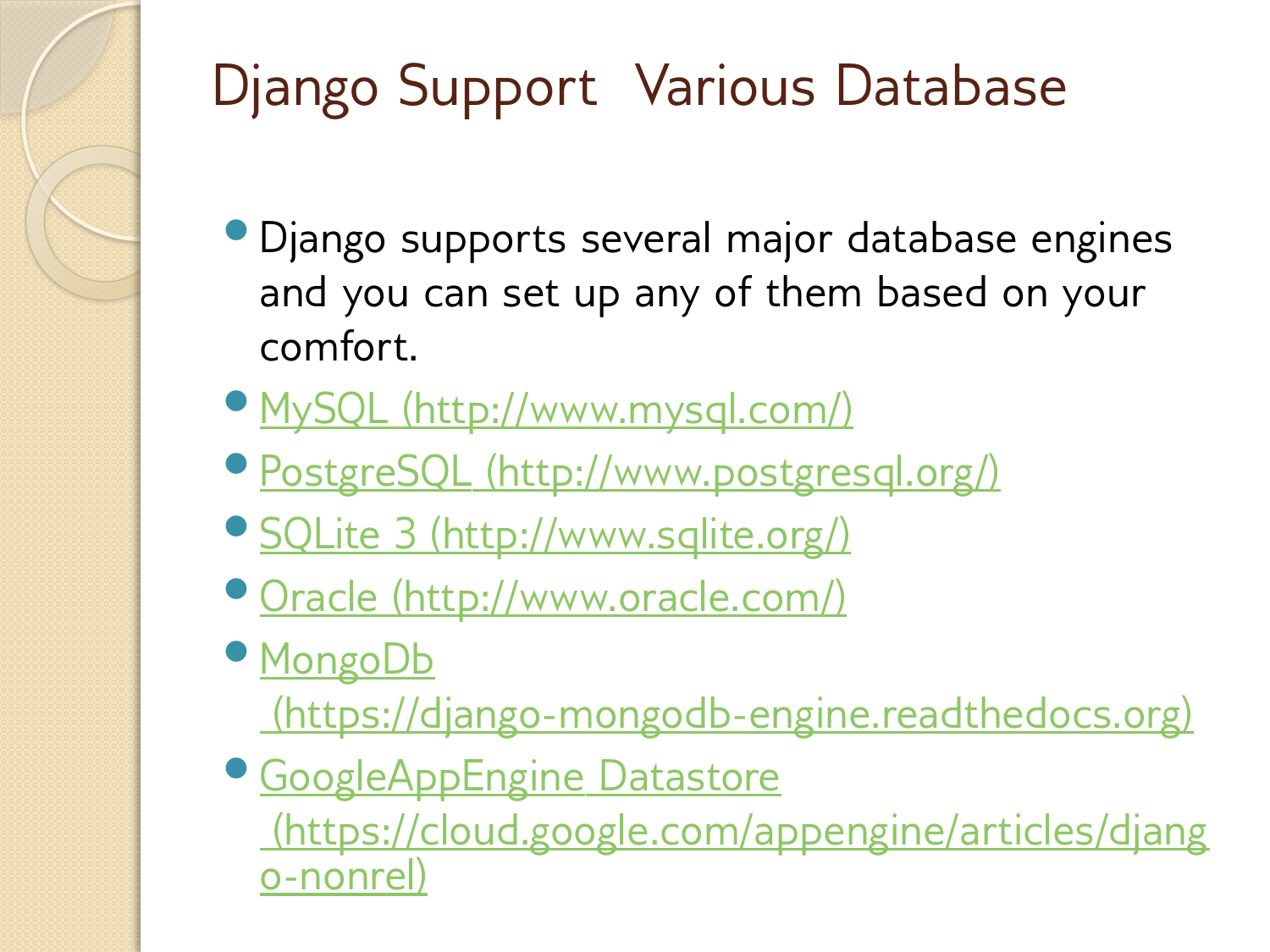

# Django Support  Various Database
Django supports several major database engines and you can set up any of them based on your comfort.
MySQL (http://www.mysql.com/)
PostgreSQL (http://www.postgresql.org/)
SQLite 3 (http://www.sqlite.org/)
Oracle (http://www.oracle.com/)
MongoDb (https://django-mongodb-engine.readthedocs.org)
GoogleAppEngine Datastore (https://cloud.google.com/appengine/articles/django-nonrel)